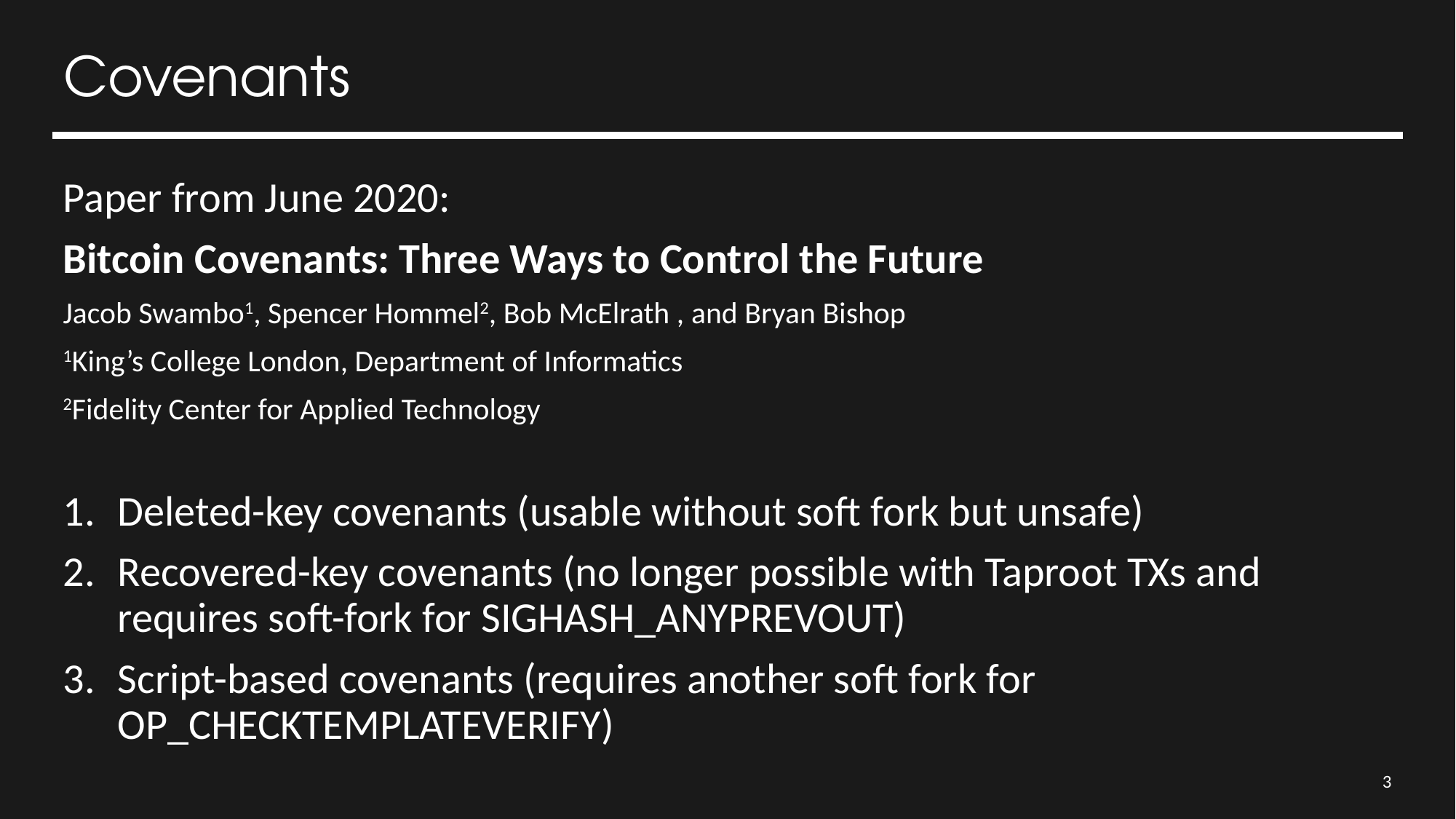

# Covenants
Paper from June 2020:
Bitcoin Covenants: Three Ways to Control the Future
Jacob Swambo1, Spencer Hommel2, Bob McElrath , and Bryan Bishop
1King’s College London, Department of Informatics
2Fidelity Center for Applied Technology

Deleted-key covenants (usable without soft fork but unsafe)
Recovered-key covenants (no longer possible with Taproot TXs and requires soft-fork for SIGHASH_ANYPREVOUT)
Script-based covenants (requires another soft fork for OP_CHECKTEMPLATEVERIFY)
3